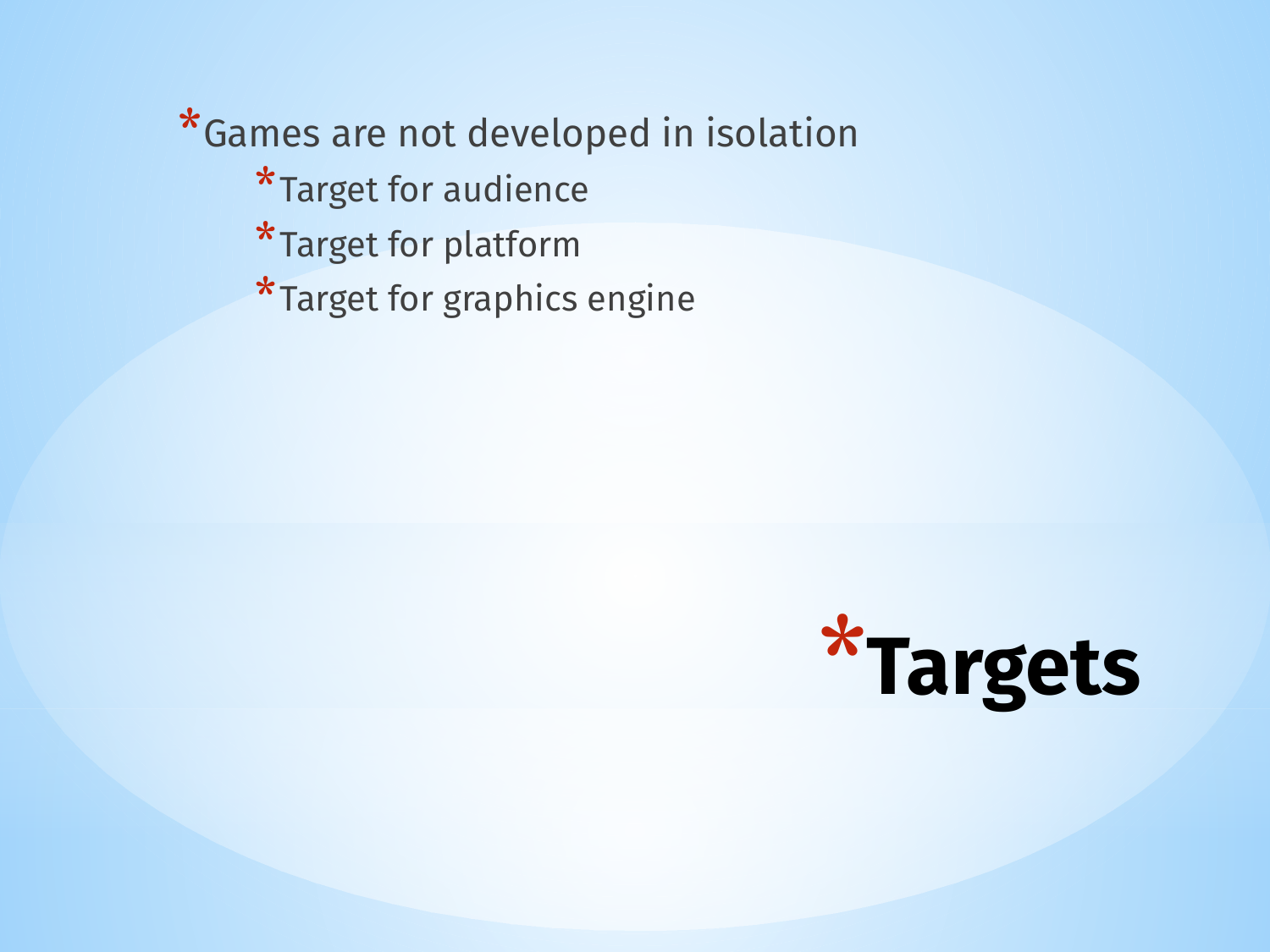

Games are not developed in isolation
Target for audience
Target for platform
Target for graphics engine
# Targets